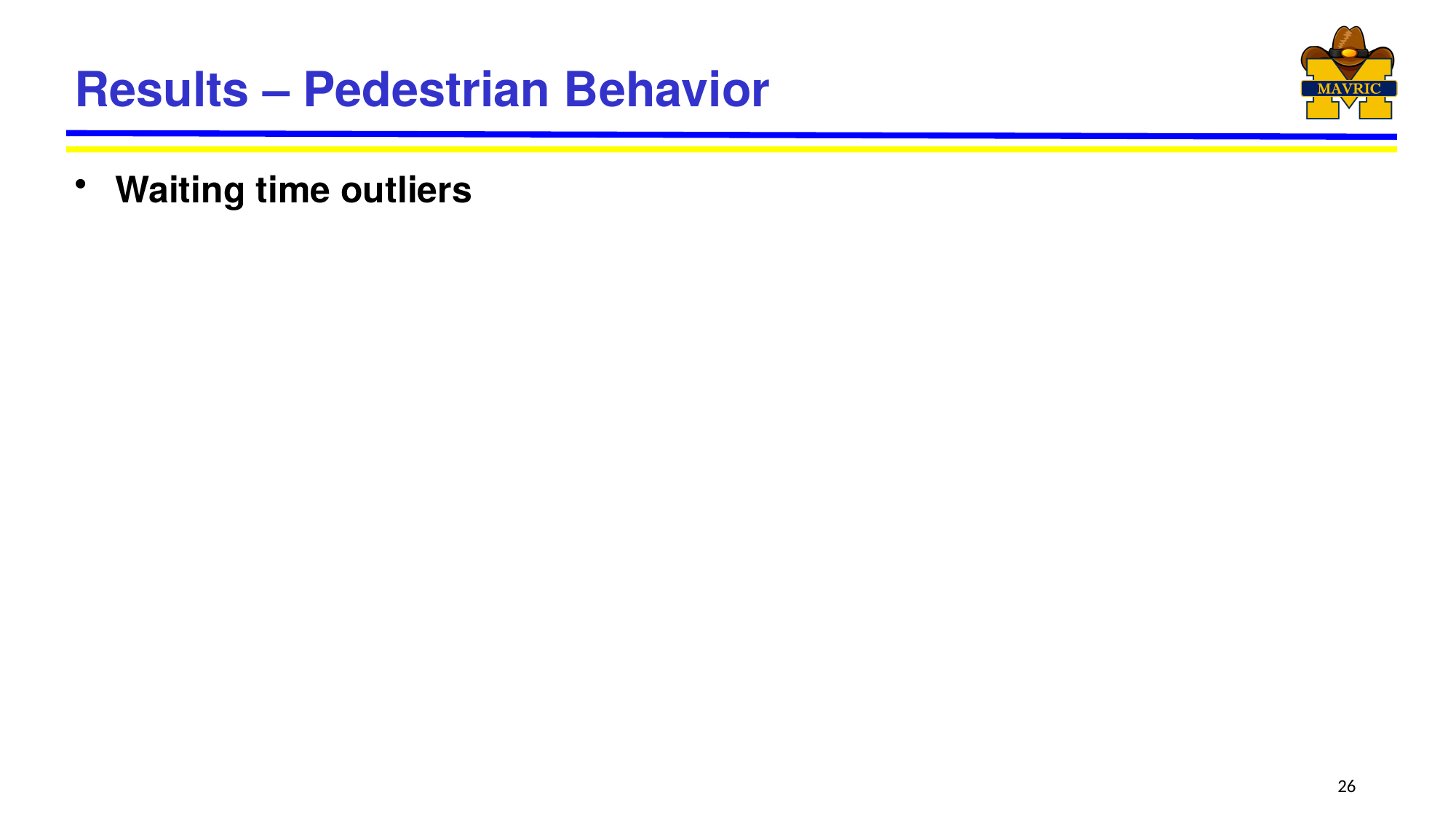

# Results – Pedestrian Behavior
Waiting time outliers
26